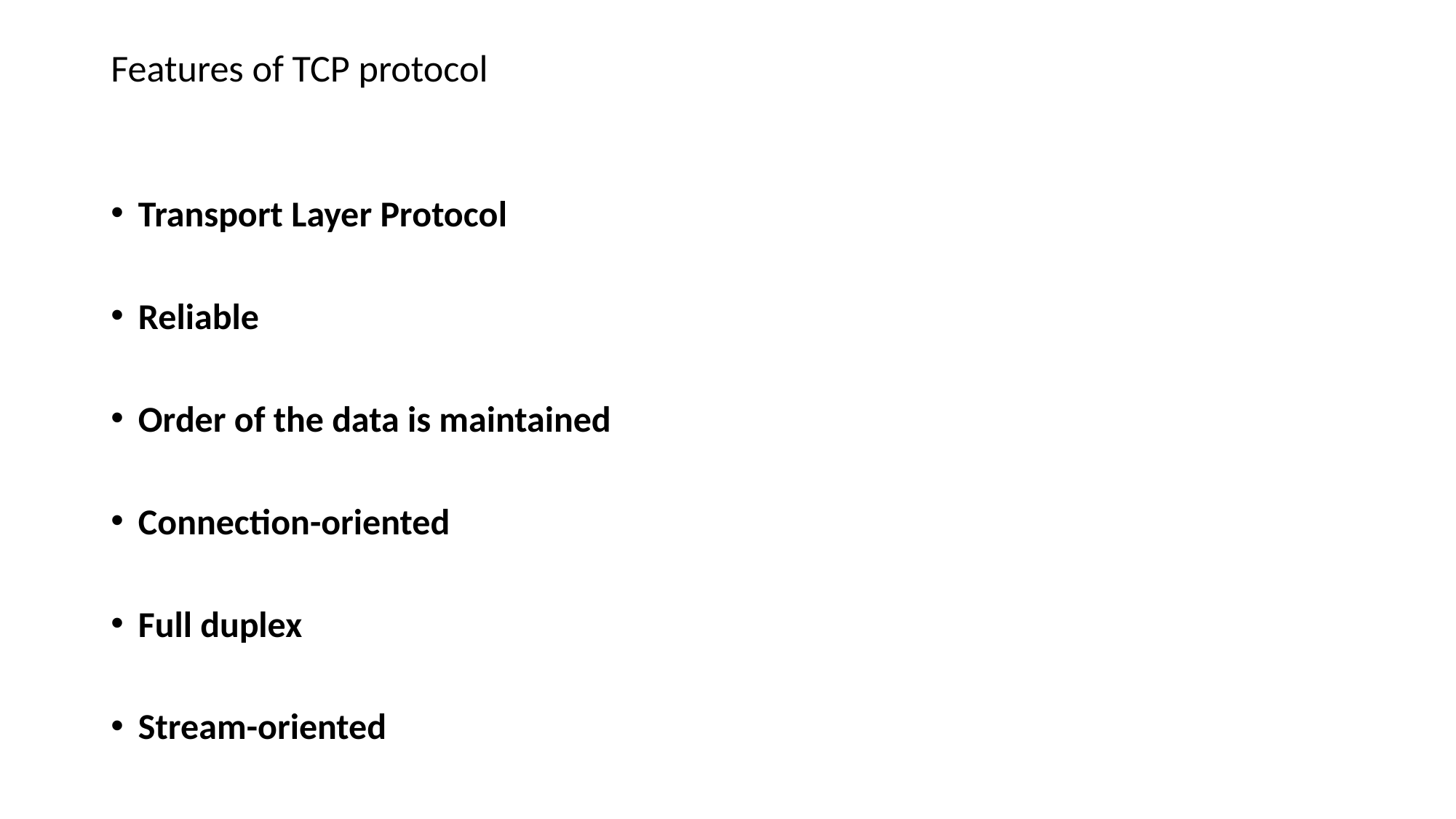

# Features of TCP protocol
Transport Layer Protocol
Reliable
Order of the data is maintained
Connection-oriented
Full duplex
Stream-oriented